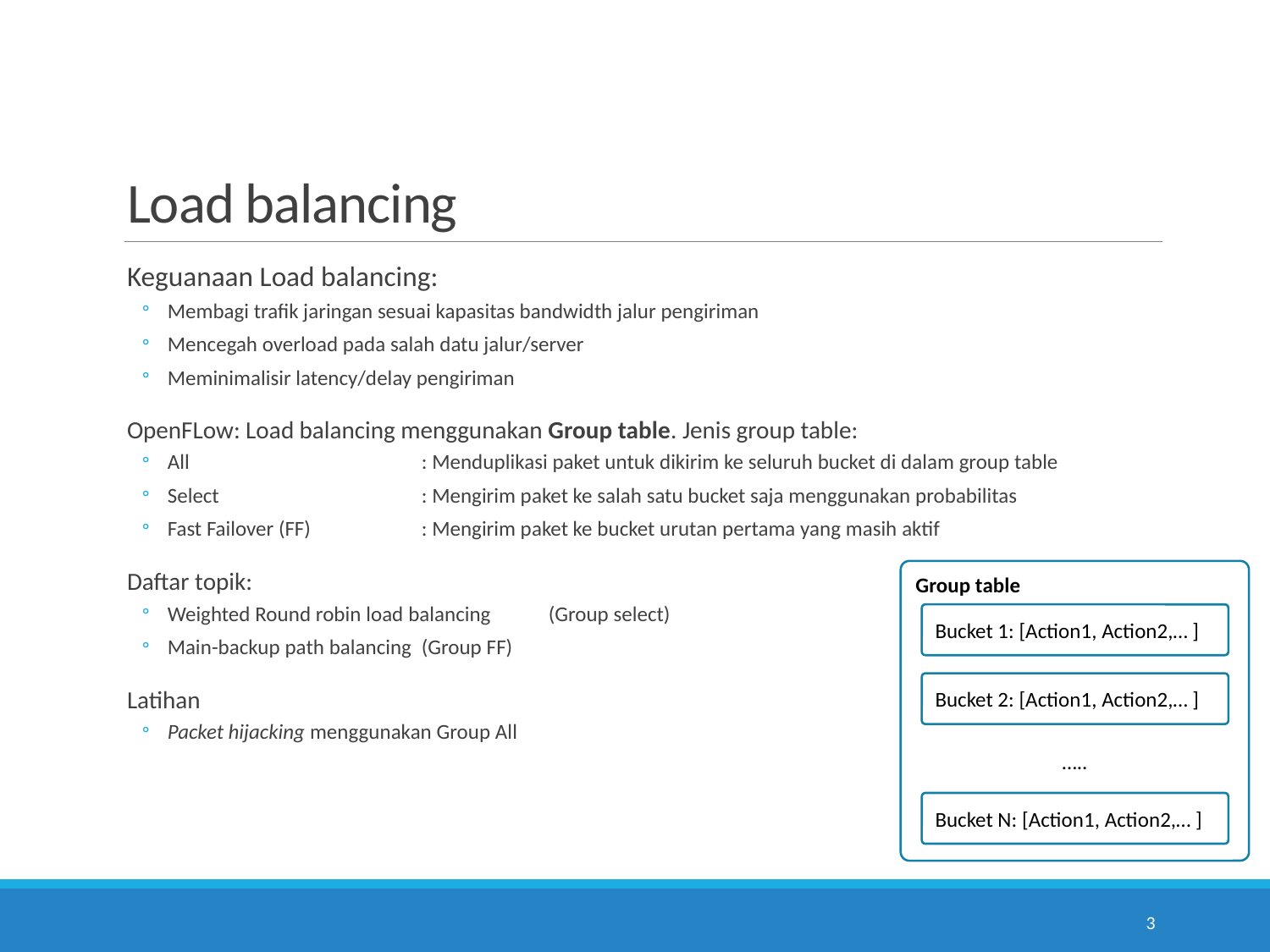

# Load balancing
Keguanaan Load balancing:
Membagi trafik jaringan sesuai kapasitas bandwidth jalur pengiriman
Mencegah overload pada salah datu jalur/server
Meminimalisir latency/delay pengiriman
OpenFLow: Load balancing menggunakan Group table. Jenis group table:
All		: Menduplikasi paket untuk dikirim ke seluruh bucket di dalam group table
Select		: Mengirim paket ke salah satu bucket saja menggunakan probabilitas
Fast Failover (FF)	: Mengirim paket ke bucket urutan pertama yang masih aktif
Daftar topik:
Weighted Round robin load balancing	(Group select)
Main-backup path balancing	(Group FF)
Latihan
Packet hijacking menggunakan Group All

Group table

…..

Bucket 1: [Action1, Action2,… ]
Bucket 2: [Action1, Action2,… ]
Bucket N: [Action1, Action2,… ]
3